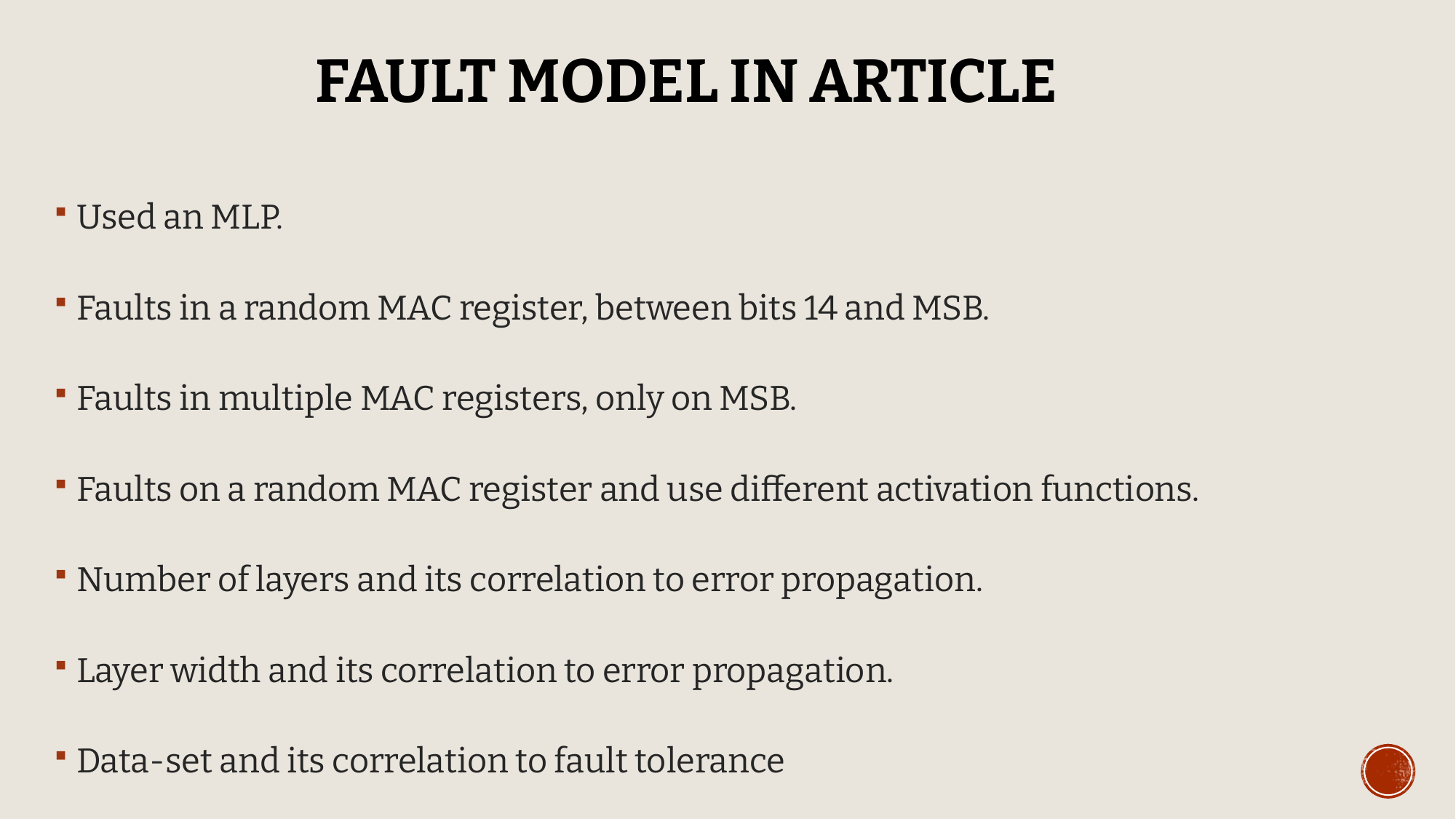

# Fault model in article
Used an MLP.
Faults in a random MAC register, between bits 14 and MSB.
Faults in multiple MAC registers, only on MSB.
Faults on a random MAC register and use different activation functions.
Number of layers and its correlation to error propagation.
Layer width and its correlation to error propagation.
Data-set and its correlation to fault tolerance